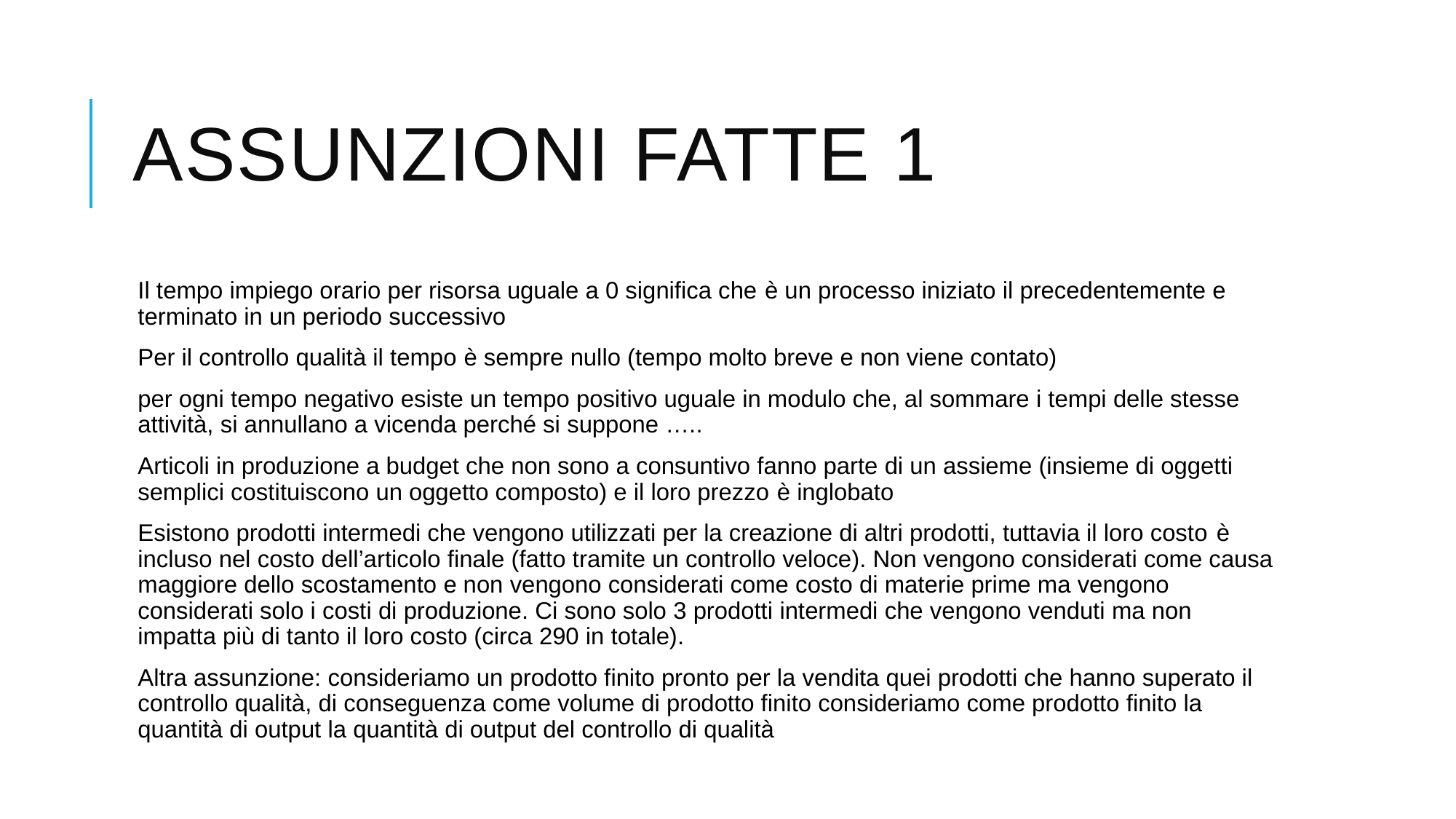

# Assunzioni fatte 1
Il tempo impiego orario per risorsa uguale a 0 significa che è un processo iniziato il precedentemente e terminato in un periodo successivo
Per il controllo qualità il tempo è sempre nullo (tempo molto breve e non viene contato)
per ogni tempo negativo esiste un tempo positivo uguale in modulo che, al sommare i tempi delle stesse attività, si annullano a vicenda perché si suppone …..
Articoli in produzione a budget che non sono a consuntivo fanno parte di un assieme (insieme di oggetti semplici costituiscono un oggetto composto) e il loro prezzo è inglobato
Esistono prodotti intermedi che vengono utilizzati per la creazione di altri prodotti, tuttavia il loro costo è incluso nel costo dell’articolo finale (fatto tramite un controllo veloce). Non vengono considerati come causa maggiore dello scostamento e non vengono considerati come costo di materie prime ma vengono considerati solo i costi di produzione. Ci sono solo 3 prodotti intermedi che vengono venduti ma non impatta più di tanto il loro costo (circa 290 in totale).
Altra assunzione: consideriamo un prodotto finito pronto per la vendita quei prodotti che hanno superato il controllo qualità, di conseguenza come volume di prodotto finito consideriamo come prodotto finito la quantità di output la quantità di output del controllo di qualità